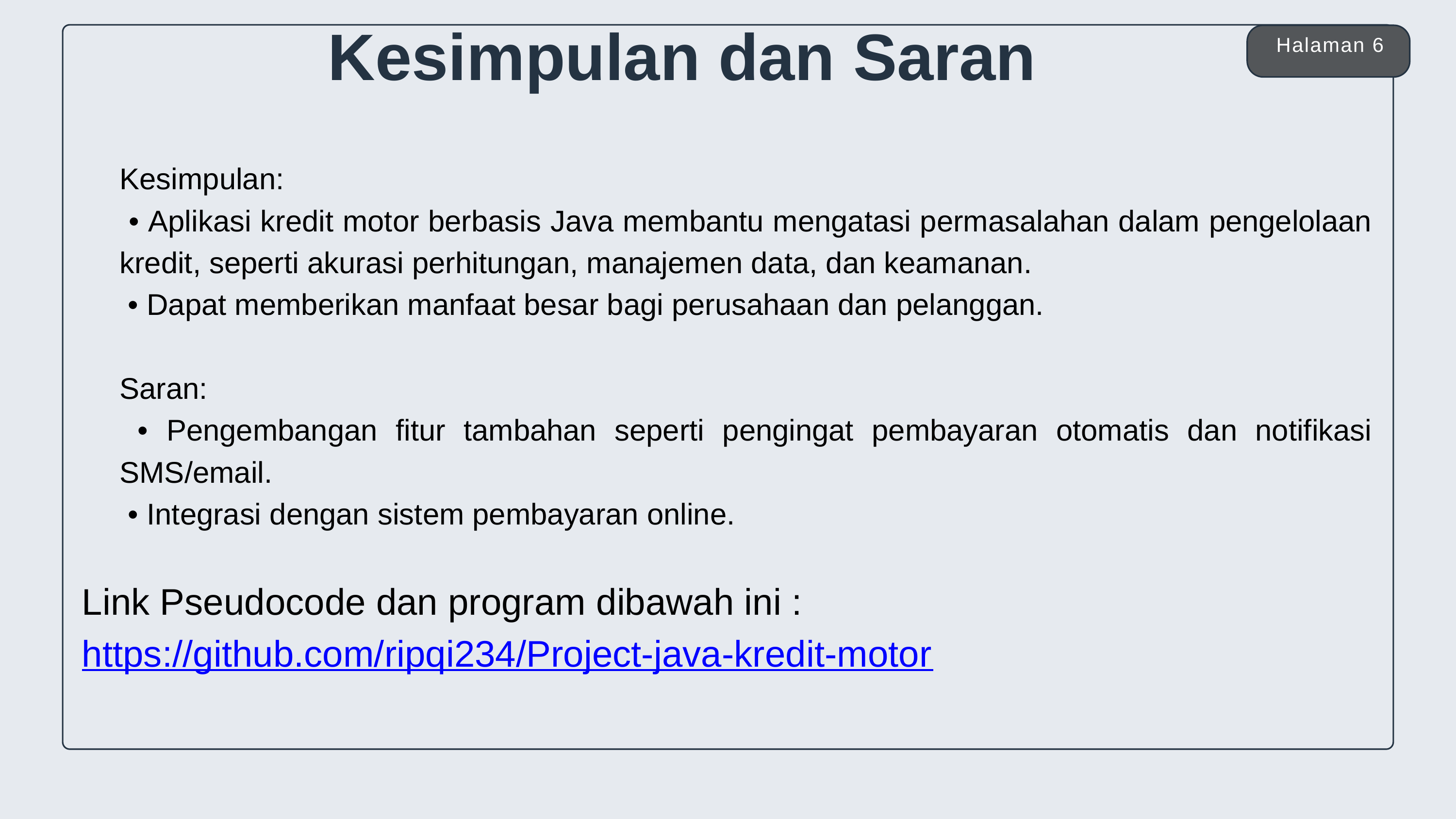

Halaman 6
Kesimpulan dan Saran
Kesimpulan:
 • Aplikasi kredit motor berbasis Java membantu mengatasi permasalahan dalam pengelolaan kredit, seperti akurasi perhitungan, manajemen data, dan keamanan.
 • Dapat memberikan manfaat besar bagi perusahaan dan pelanggan.

Saran:
 • Pengembangan fitur tambahan seperti pengingat pembayaran otomatis dan notifikasi SMS/email.
 • Integrasi dengan sistem pembayaran online.

Link Pseudocode dan program dibawah ini :
https://github.com/ripqi234/Project-java-kredit-motor